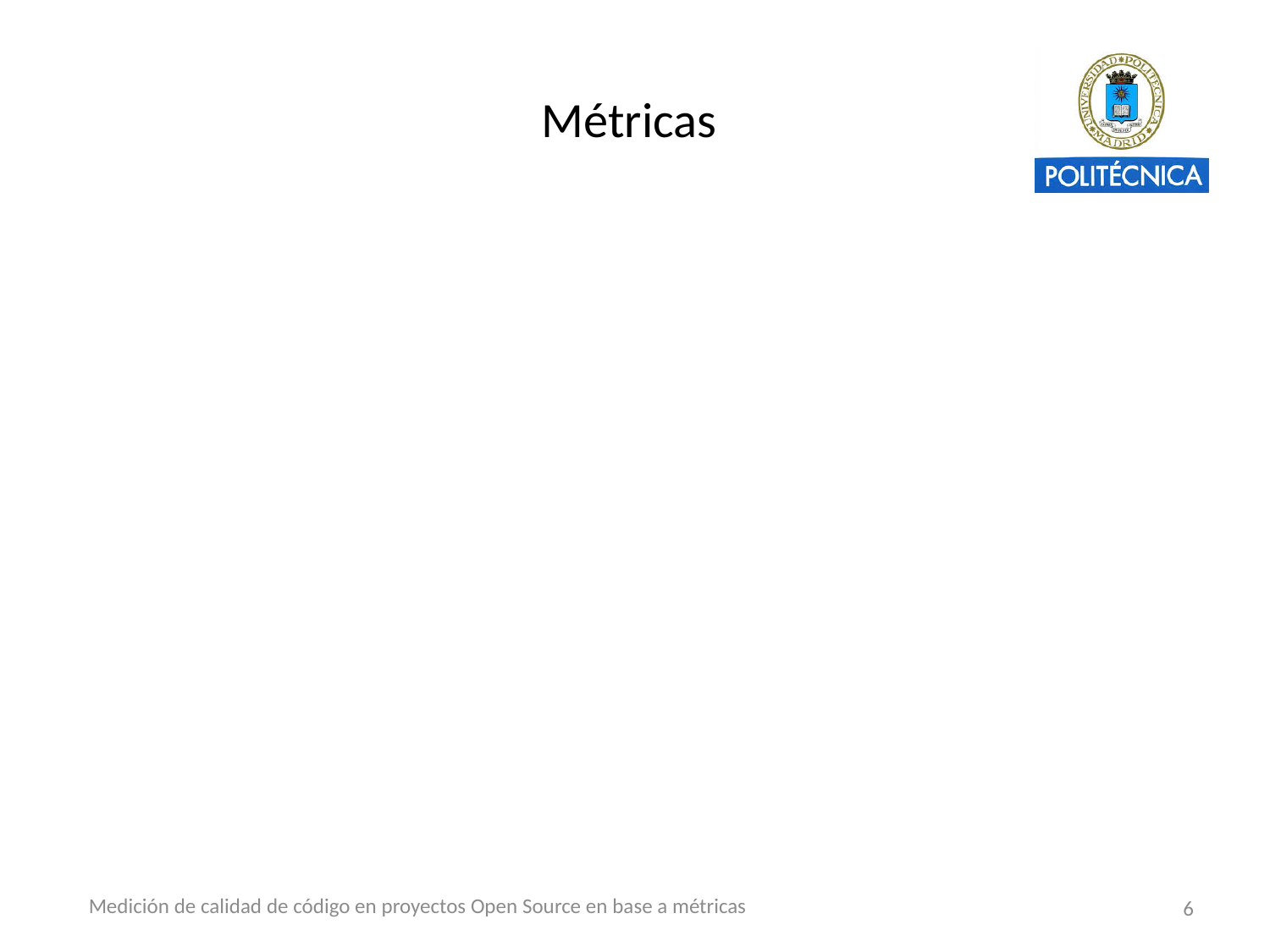

Métricas
6
Medición de calidad de código en proyectos Open Source en base a métricas